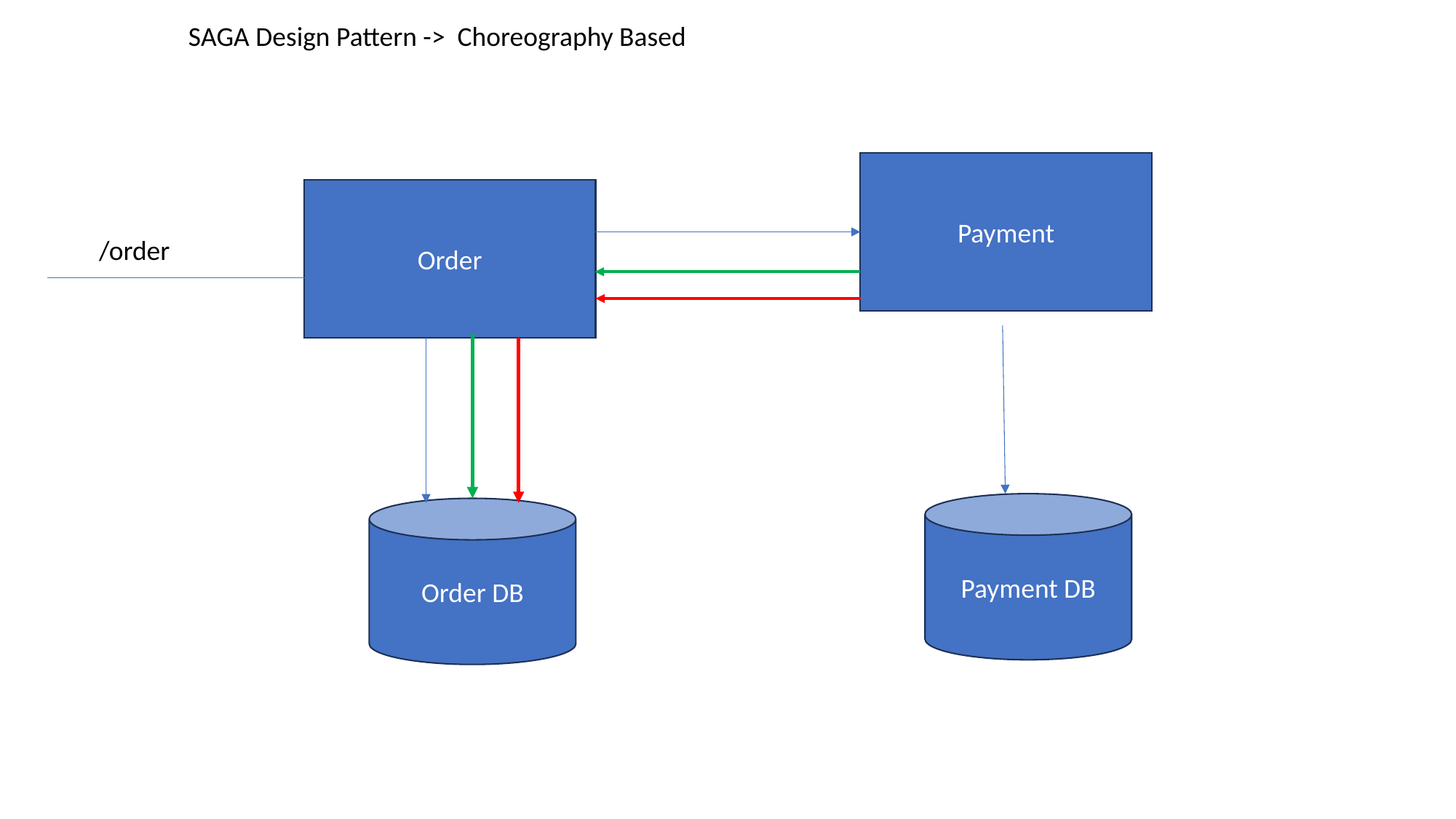

SAGA Design Pattern ->  Choreography Based
Payment
Order
/order
Payment DB
Order DB